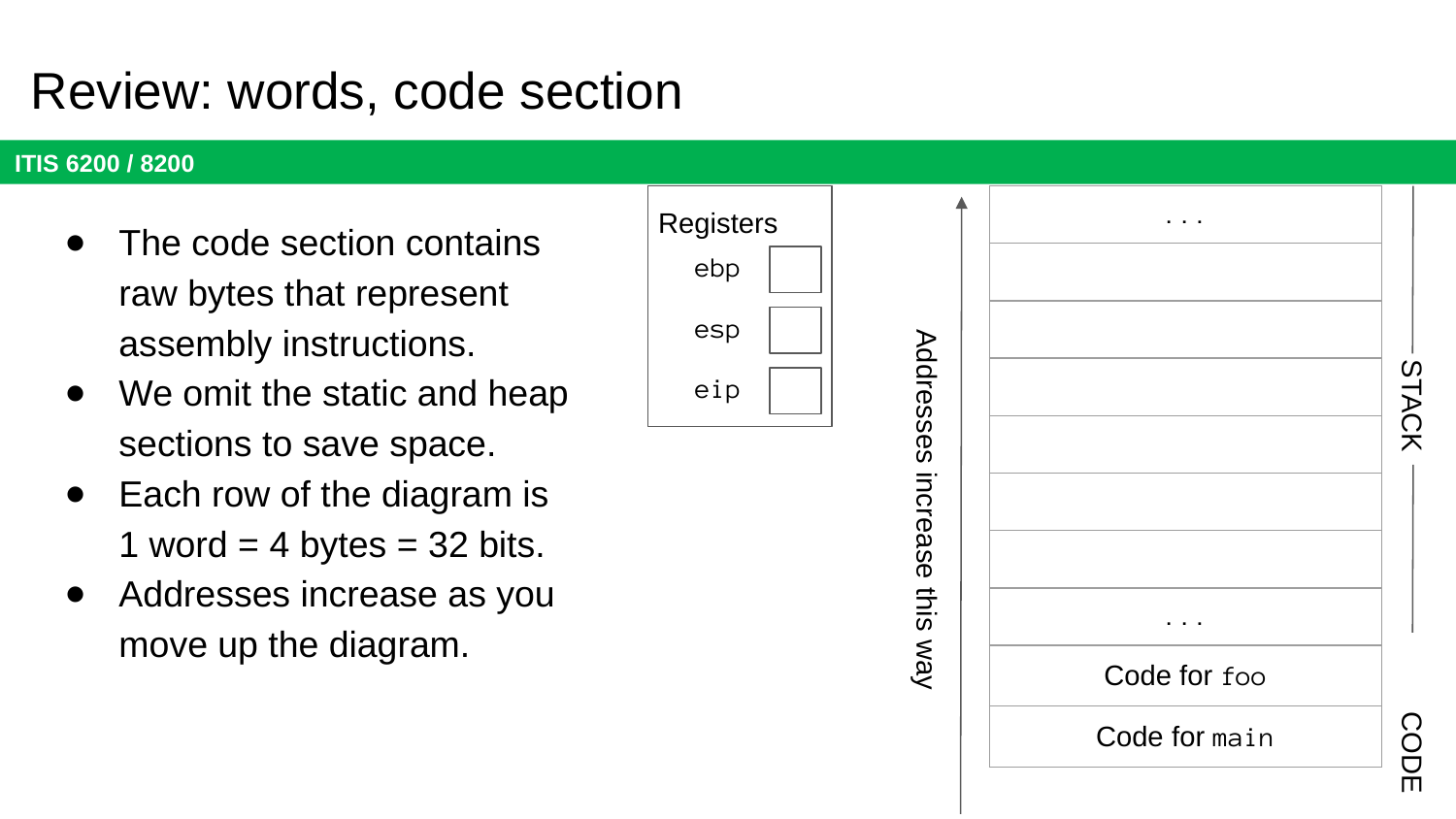

# Review: words, code section

| ... |
| --- |
|  |
|  |
|  |
|  |
|  |
|  |
| ... |
| Code for foo |
| Code for main |
Registers
The code section contains raw bytes that represent assembly instructions.
We omit the static and heap sections to save space.
Each row of the diagram is
1 word = 4 bytes = 32 bits.
Addresses increase as you move up the diagram.
ebp

esp

eip

STACK
Addresses increase this way
CODE